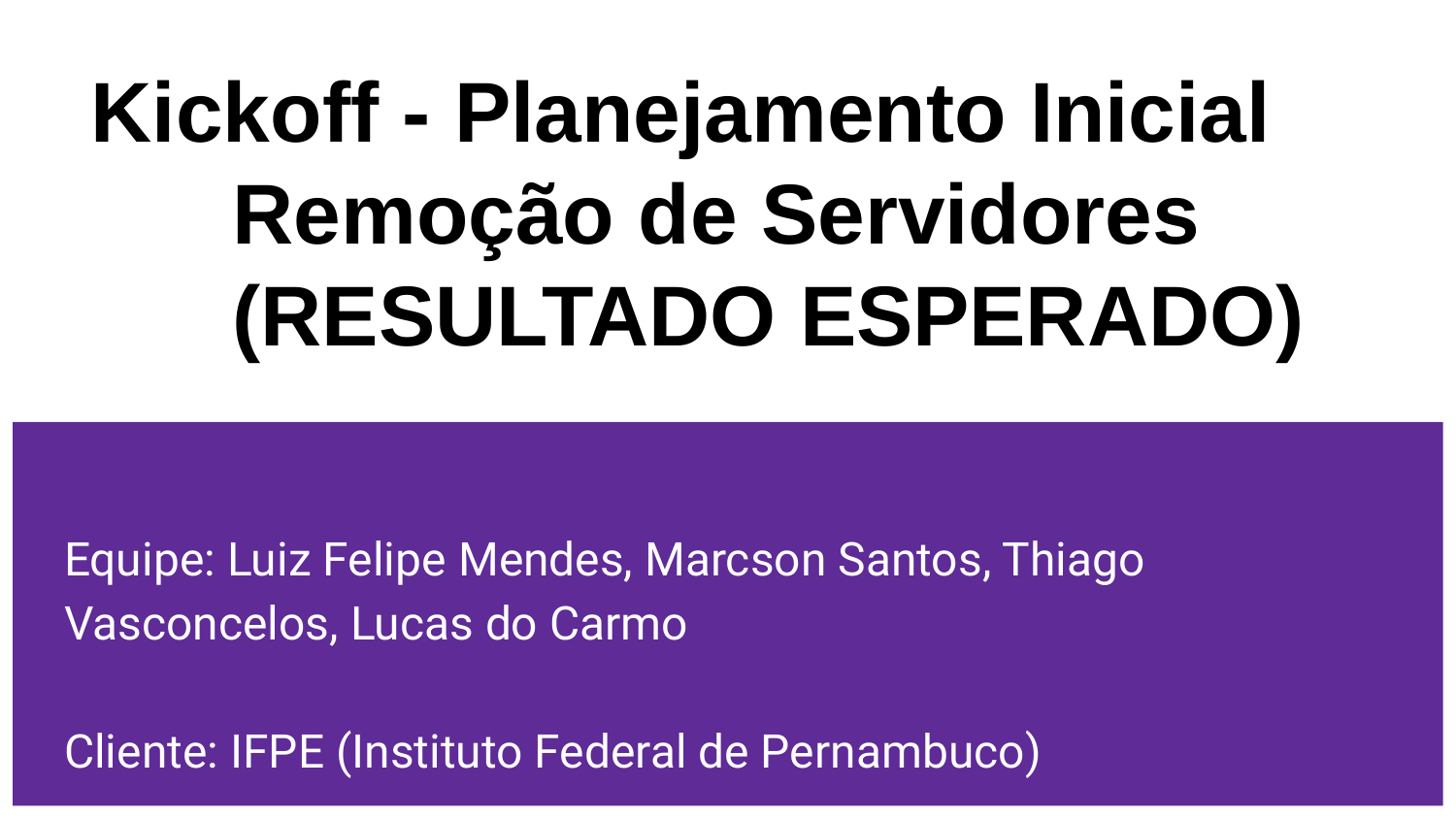

# Kickoff - Planejamento Inicial
      Remoção de Servidores
      (RESULTADO ESPERADO)
Equipe: Luiz Felipe Mendes, Marcson Santos, Thiago Vasconcelos, Lucas do Carmo

Cliente: IFPE (Instituto Federal de Pernambuco)